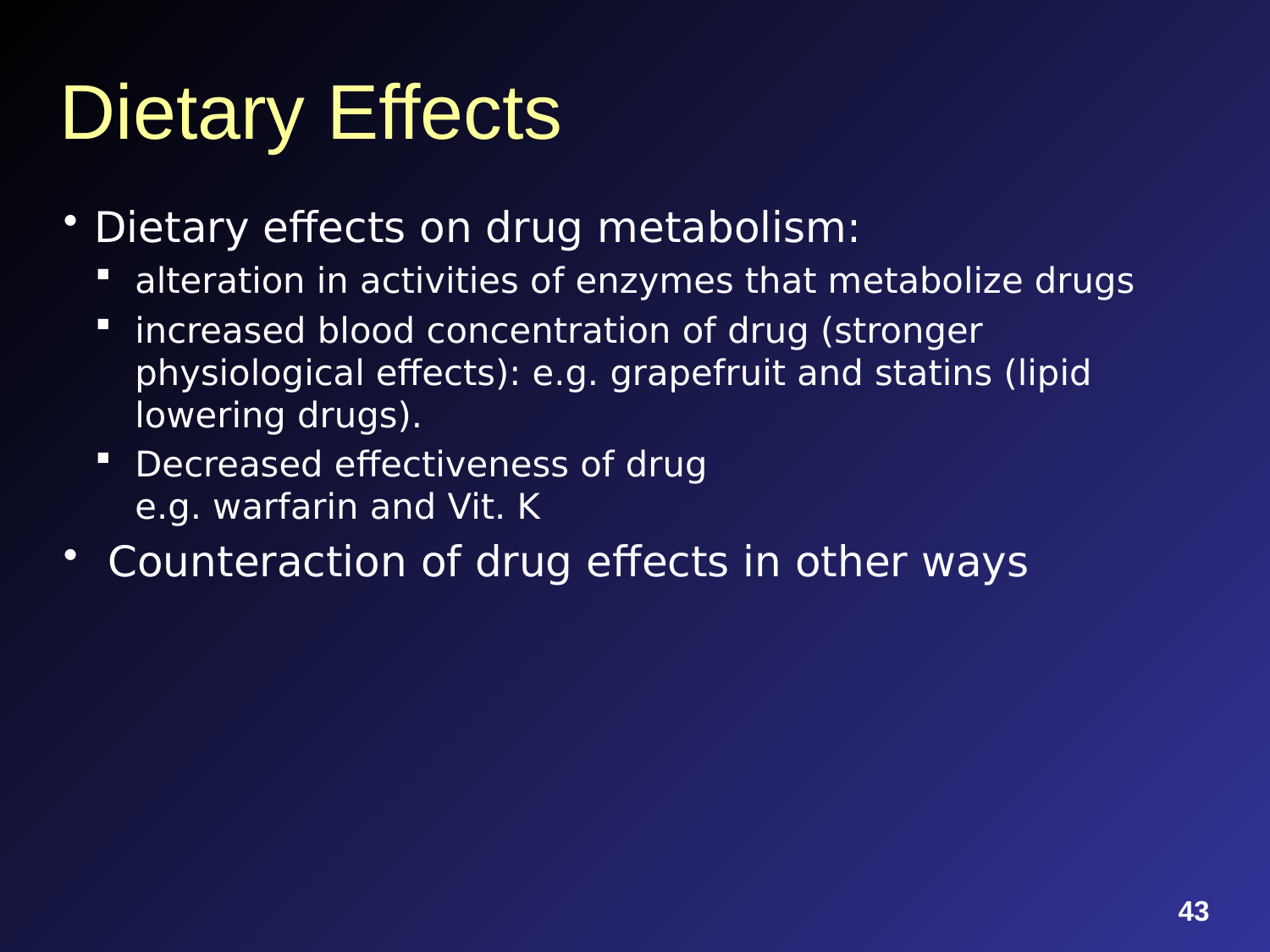

# Dietary Effects
Dietary effects on drug metabolism:
alteration in activities of enzymes that metabolize drugs
increased blood concentration of drug (stronger physiological effects): e.g. grapefruit and statins (lipid lowering drugs).
Decreased effectiveness of drug
e.g. warfarin and Vit. K
 Counteraction of drug effects in other ways
43